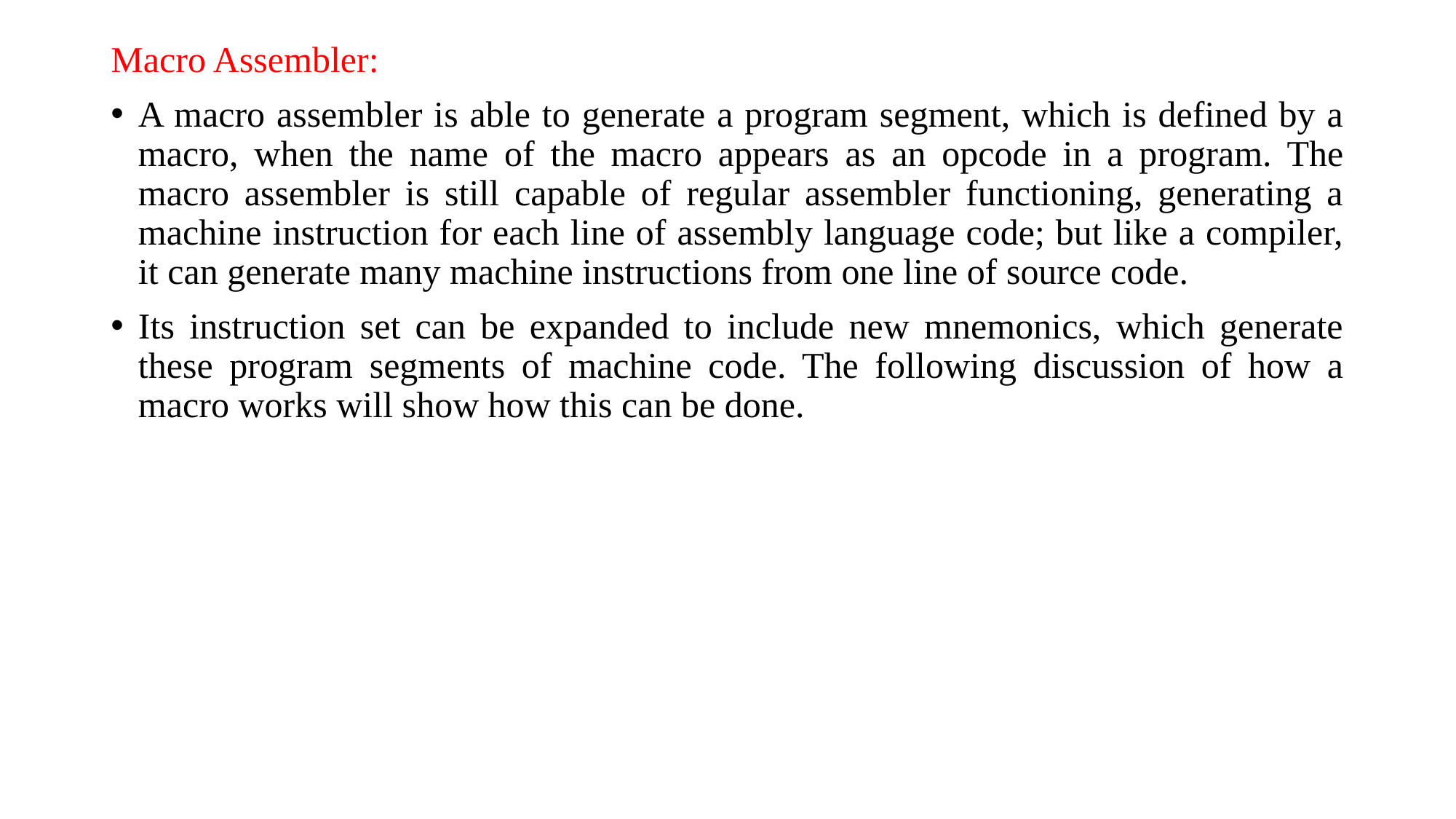

Macro Assembler:
A macro assembler is able to generate a program segment, which is defined by a macro, when the name of the macro appears as an opcode in a program. The macro assembler is still capable of regular assembler functioning, generating a machine instruction for each line of assembly language code; but like a compiler, it can generate many machine instructions from one line of source code.
Its instruction set can be expanded to include new mnemonics, which generate these program segments of machine code. The following discussion of how a macro works will show how this can be done.